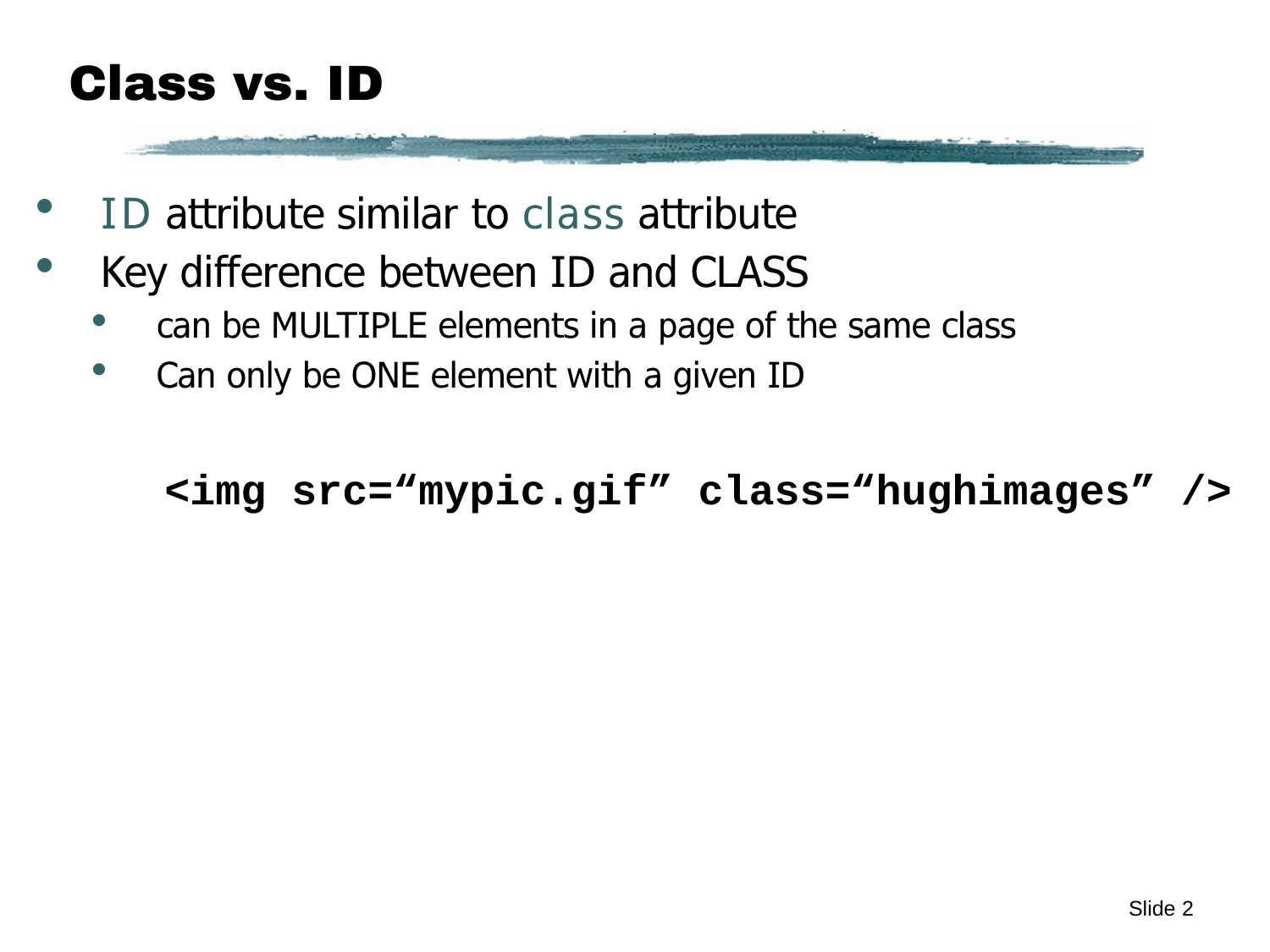

# Class vs. ID
ID attribute similar to class attribute
Key difference between ID and CLASS
can be MULTIPLE elements in a page of the same class
Can only be ONE element with a given ID

<img src=“mypic.gif” class=“hughimages” />
Slide 2